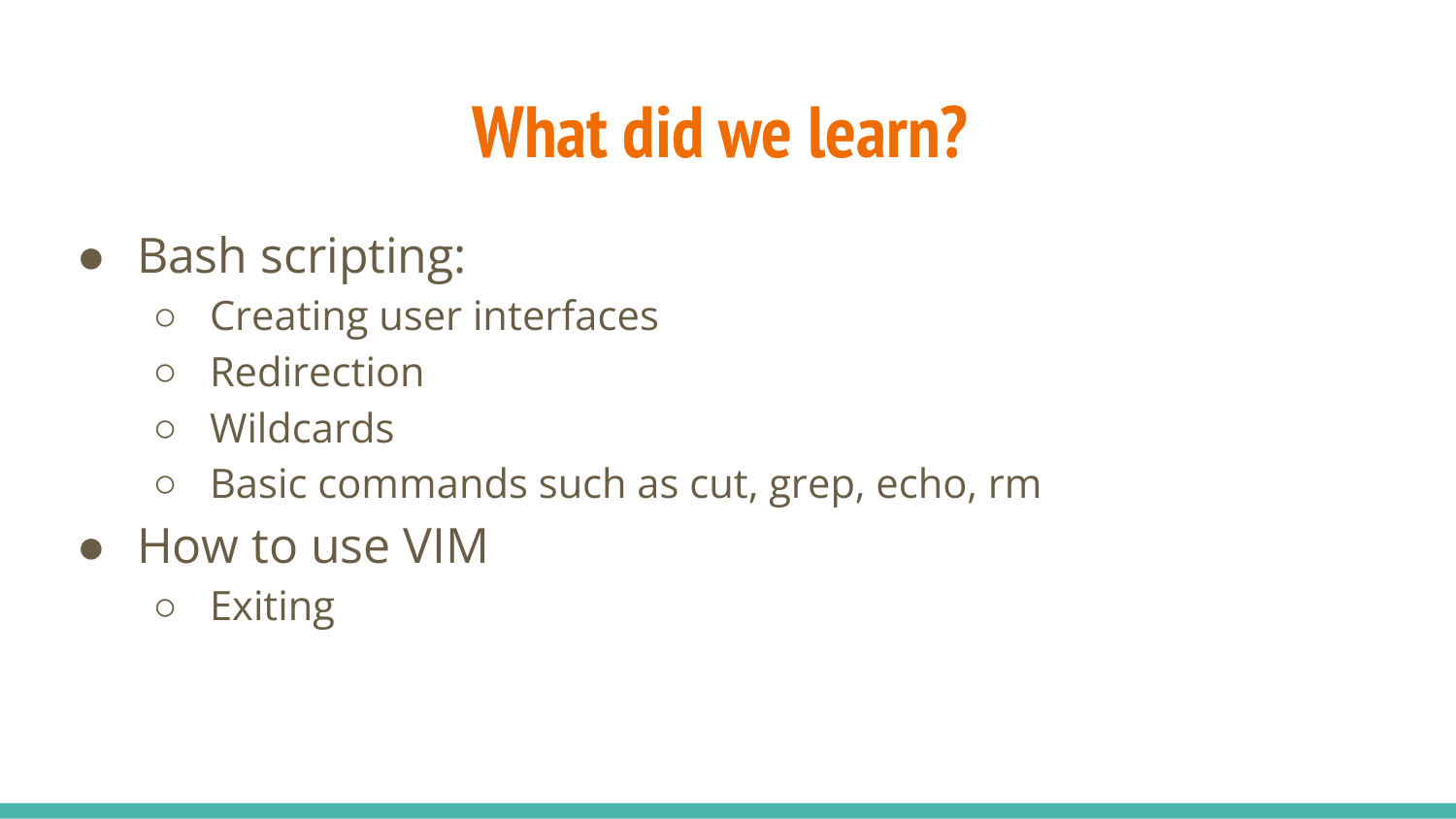

# What did we learn?
Bash scripting:
Creating user interfaces
Redirection
Wildcards
Basic commands such as cut, grep, echo, rm
How to use VIM
Exiting